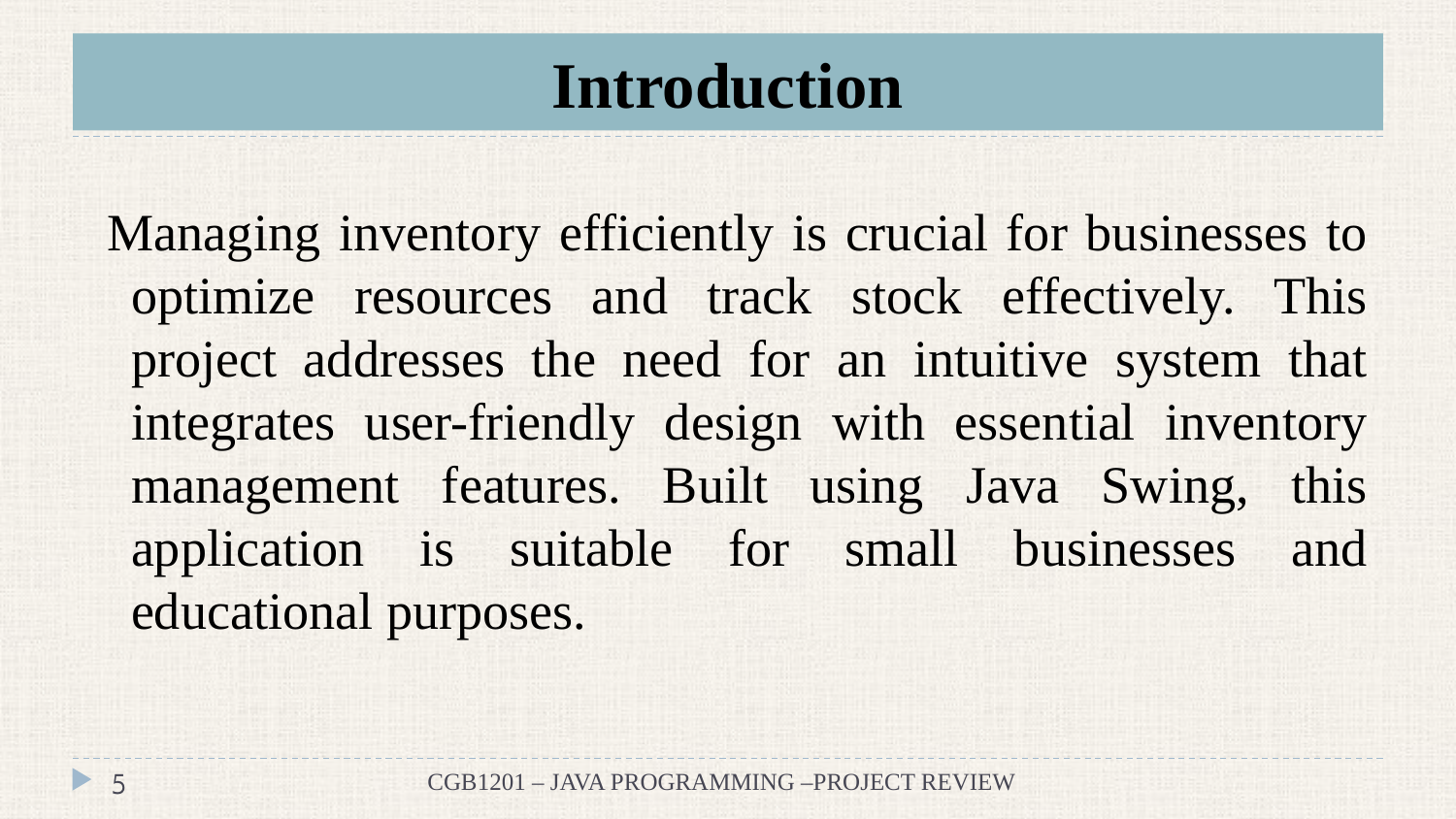

# Introduction
Managing inventory efficiently is crucial for businesses to optimize resources and track stock effectively. This project addresses the need for an intuitive system that integrates user-friendly design with essential inventory management features. Built using Java Swing, this application is suitable for small businesses and educational purposes.
CGB1201 – JAVA PROGRAMMING –PROJECT REVIEW
5